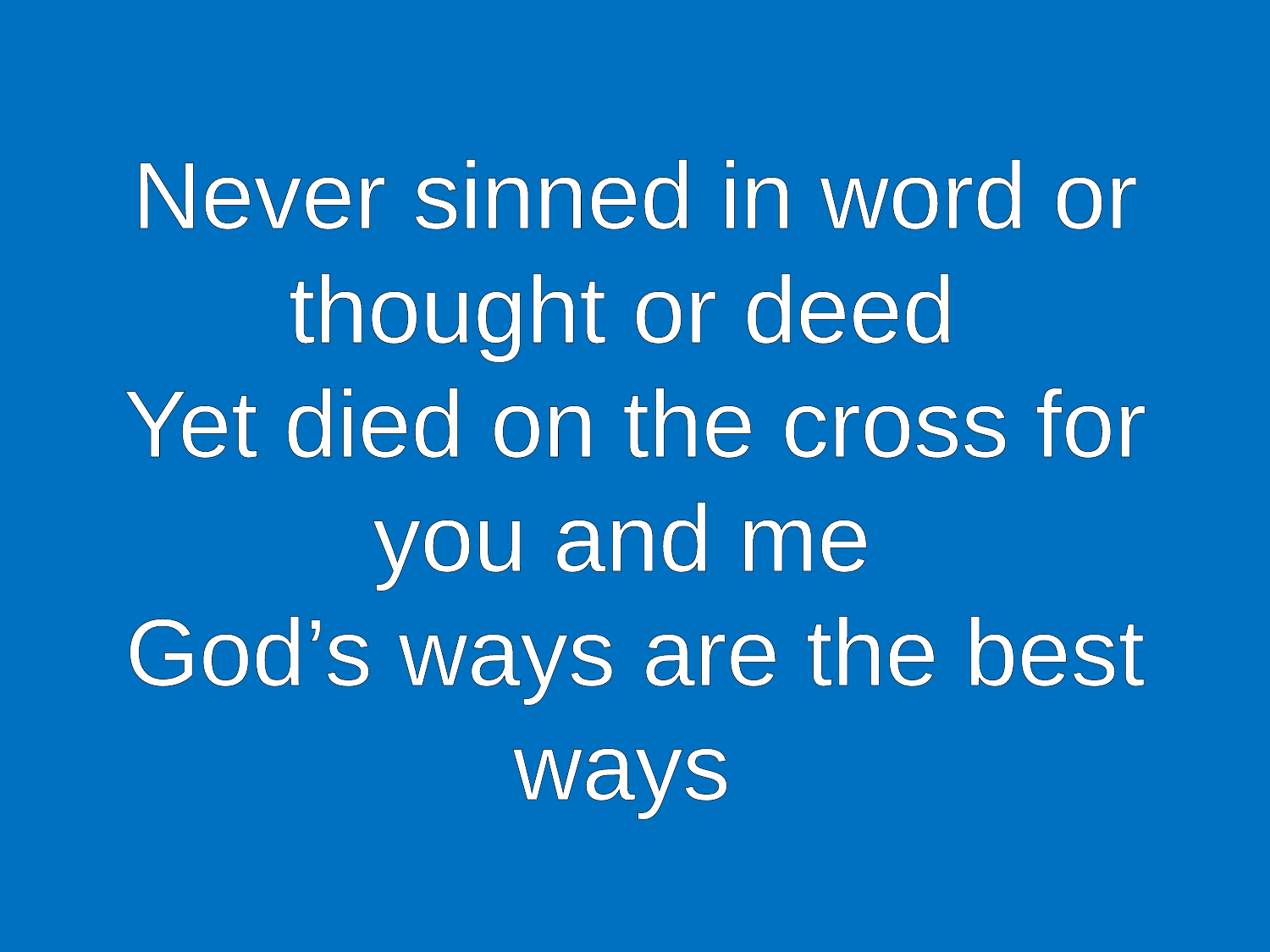

# Never sinned in word or thought or deed Yet died on the cross for you and me God’s ways are the best ways